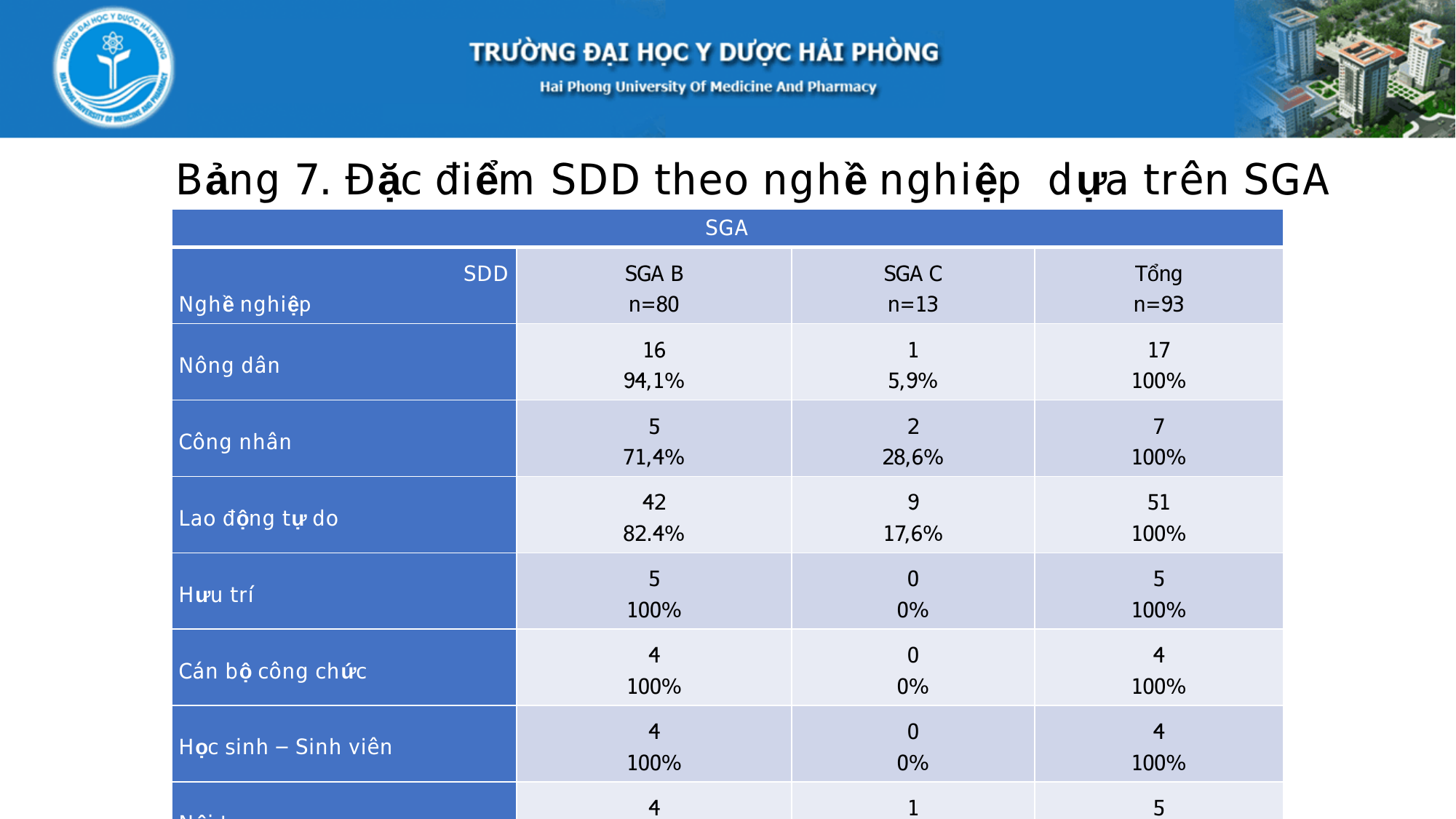

Bảng 7. Đặc điểm SDD theo nghề nghiệp  dựa trên SGA
| SGA |  |  |  |
| --- | --- | --- | --- |
| SDD Nghề nghiệp | SGA B n=80 | SGA C n=13 | Tổng n=93 |
| Nông dân | 16 94,1% | 1 5,9% | 17 100% |
| Công nhân | 5 71,4% | 2 28,6% | 7 100% |
| Lao động tự do | 42 82.4% | 9 17,6% | 51 100% |
| Hưu trí | 5 100% | 0 0% | 5 100% |
| Cán bộ công chức | 4 100% | 0 0% | 4 100% |
| Học sinh – Sinh viên | 4 100% | 0 0% | 4 100% |
| Nội trợ | 4 80% | 1 20% | 5 100% |